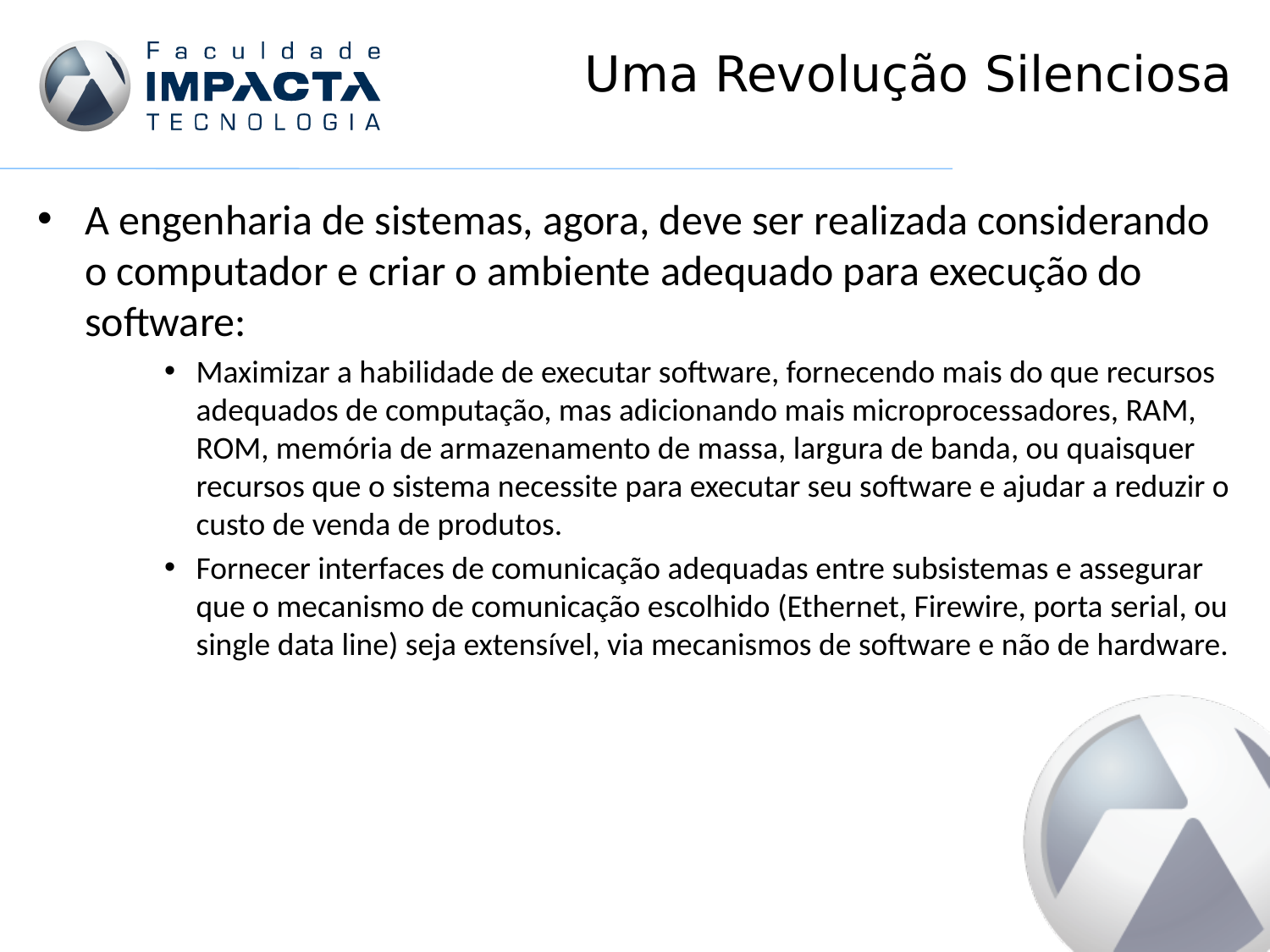

# Uma Revolução Silenciosa
A engenharia de sistemas, agora, deve ser realizada considerando o computador e criar o ambiente adequado para execução do software:
Maximizar a habilidade de executar software, fornecendo mais do que recursos adequados de computação, mas adicionando mais microprocessadores, RAM, ROM, memória de armazenamento de massa, largura de banda, ou quaisquer recursos que o sistema necessite para executar seu software e ajudar a reduzir o custo de venda de produtos.
Fornecer interfaces de comunicação adequadas entre subsistemas e assegurar que o mecanismo de comunicação escolhido (Ethernet, Firewire, porta serial, ou single data line) seja extensível, via mecanismos de software e não de hardware.